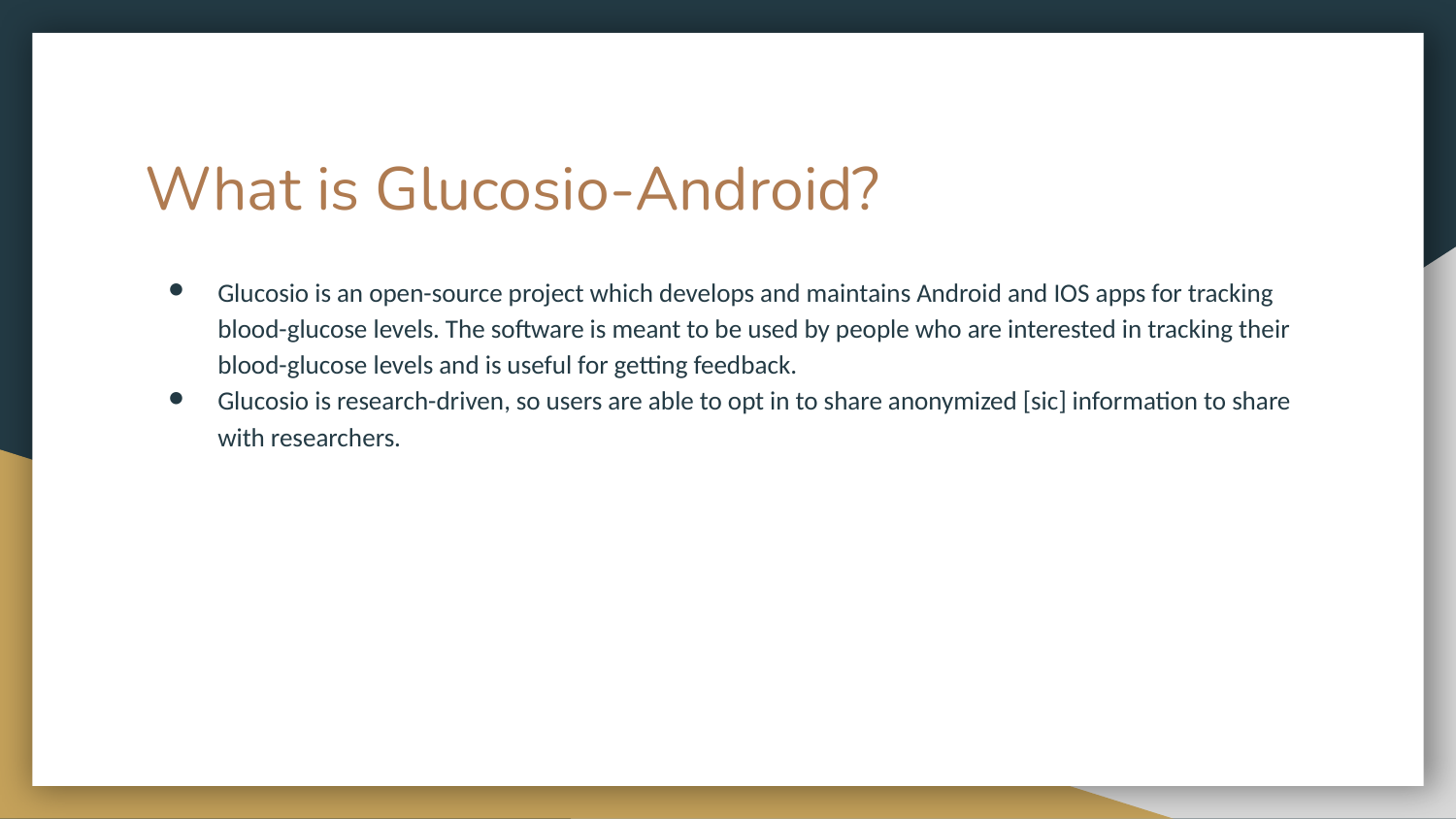

# What is Glucosio-Android?
Glucosio is an open-source project which develops and maintains Android and IOS apps for tracking blood-glucose levels. The software is meant to be used by people who are interested in tracking their blood-glucose levels and is useful for getting feedback.
Glucosio is research-driven, so users are able to opt in to share anonymized [sic] information to share with researchers.